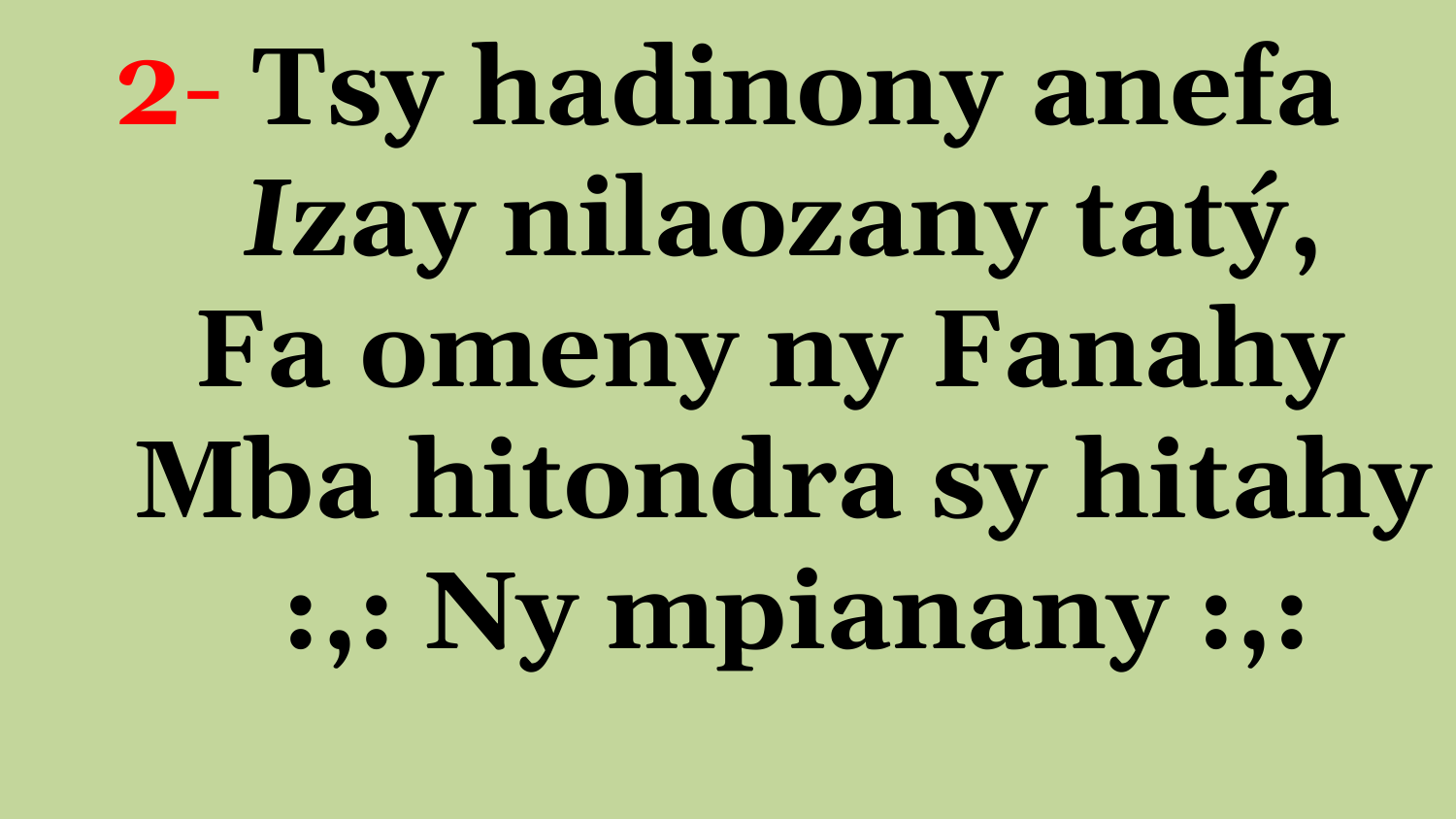

# 2- Tsy hadinony anefa Izay nilaozany tatý, Fa omeny ny Fanahy Mba hitondra sy hitahy :,: Ny mpianany :,: